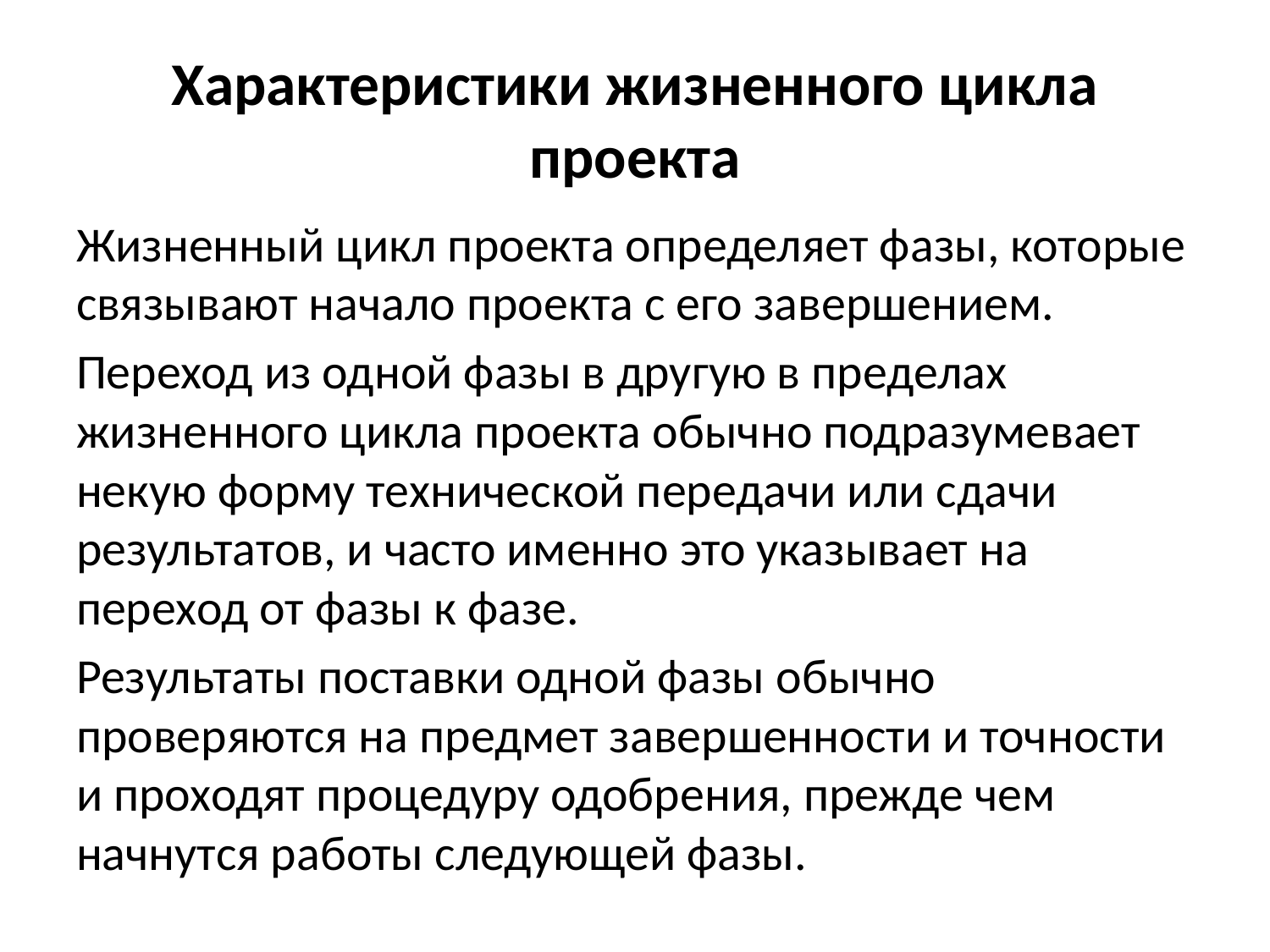

# Характеристики жизненного цикла проекта
Жизненный цикл проекта определяет фазы, которые связывают начало проекта с его завершением.
Переход из одной фазы в другую в пределах жизненного цикла проекта обычно подразумевает некую форму технической передачи или сдачи результатов, и часто именно это указывает на переход от фазы к фазе.
Результаты поставки одной фазы обычно проверяются на предмет завершенности и точности и проходят процедуру одобрения, прежде чем начнутся работы следующей фазы.